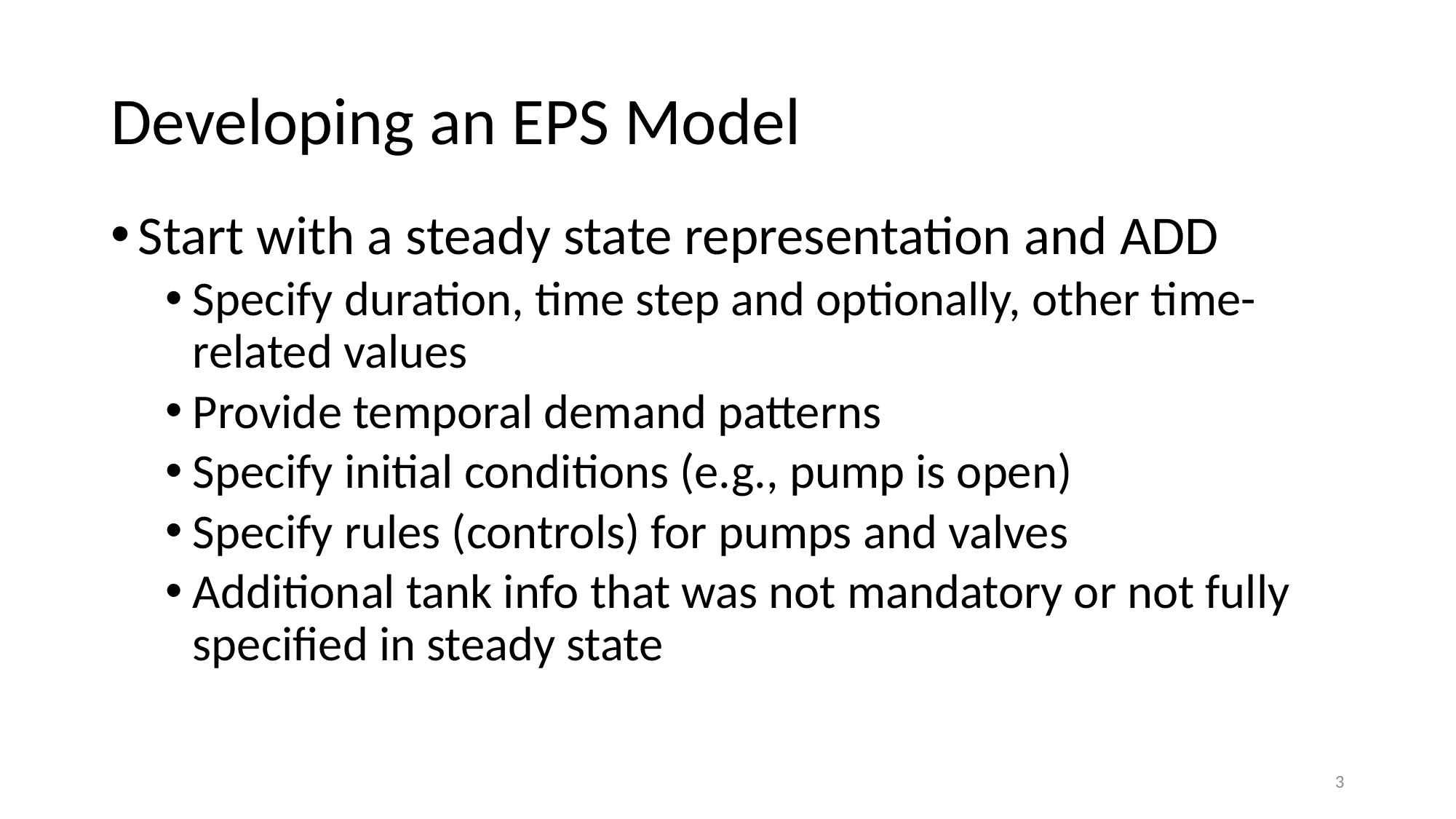

# Developing an EPS Model
Start with a steady state representation and ADD
Specify duration, time step and optionally, other time-related values
Provide temporal demand patterns
Specify initial conditions (e.g., pump is open)
Specify rules (controls) for pumps and valves
Additional tank info that was not mandatory or not fully specified in steady state

3